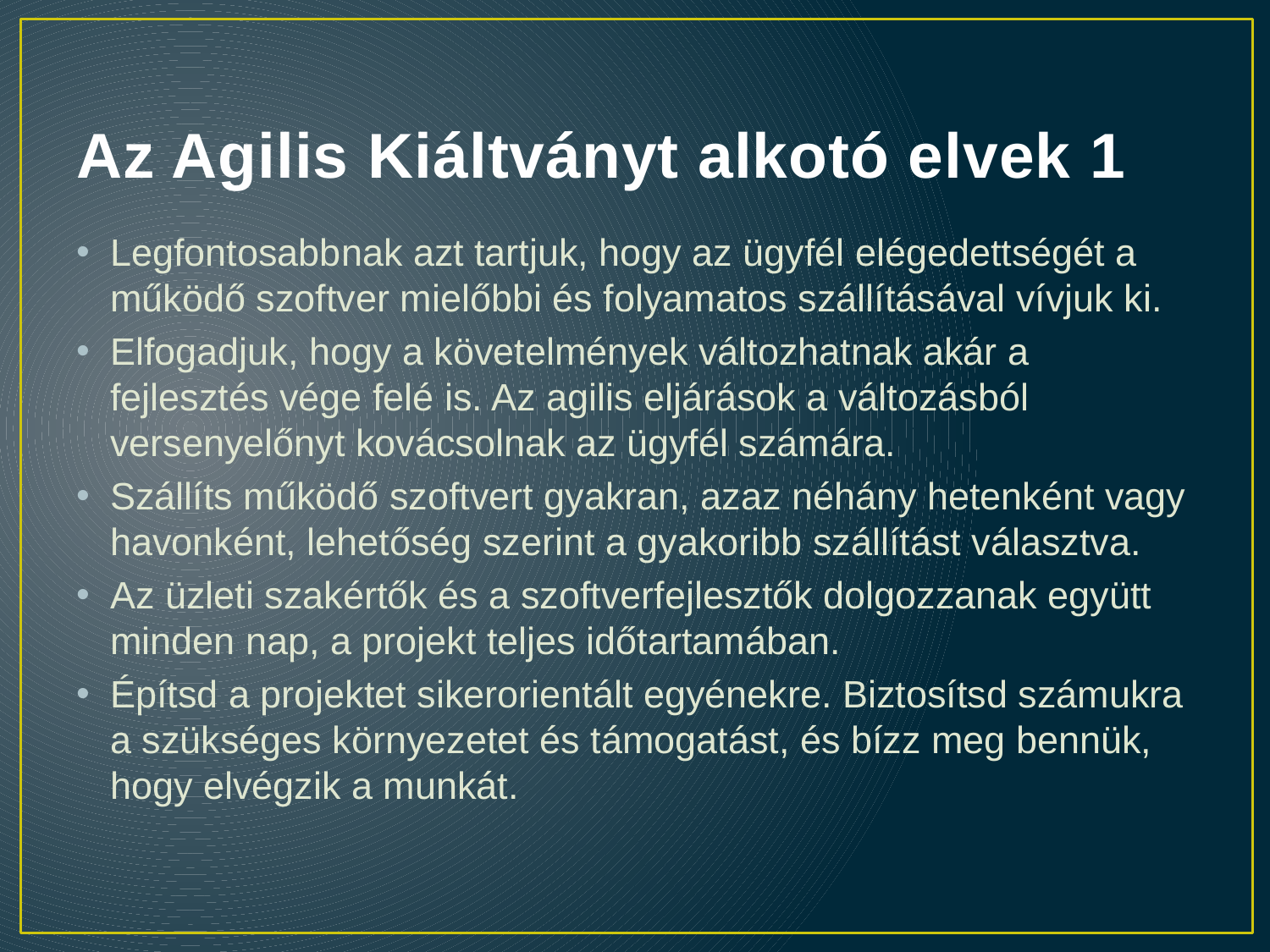

# Az Agilis Kiáltványt alkotó elvek 1
Legfontosabbnak azt tartjuk, hogy az ügyfél elégedettségét a működő szoftver mielőbbi és folyamatos szállításával vívjuk ki.
Elfogadjuk, hogy a követelmények változhatnak akár a fejlesztés vége felé is. Az agilis eljárások a változásból versenyelőnyt kovácsolnak az ügyfél számára.
Szállíts működő szoftvert gyakran, azaz néhány hetenként vagy havonként, lehetőség szerint a gyakoribb szállítást választva.
Az üzleti szakértők és a szoftverfejlesztők dolgozzanak együtt minden nap, a projekt teljes időtartamában.
Építsd a projektet sikerorientált egyénekre. Biztosítsd számukra a szükséges környezetet és támogatást, és bízz meg bennük, hogy elvégzik a munkát.